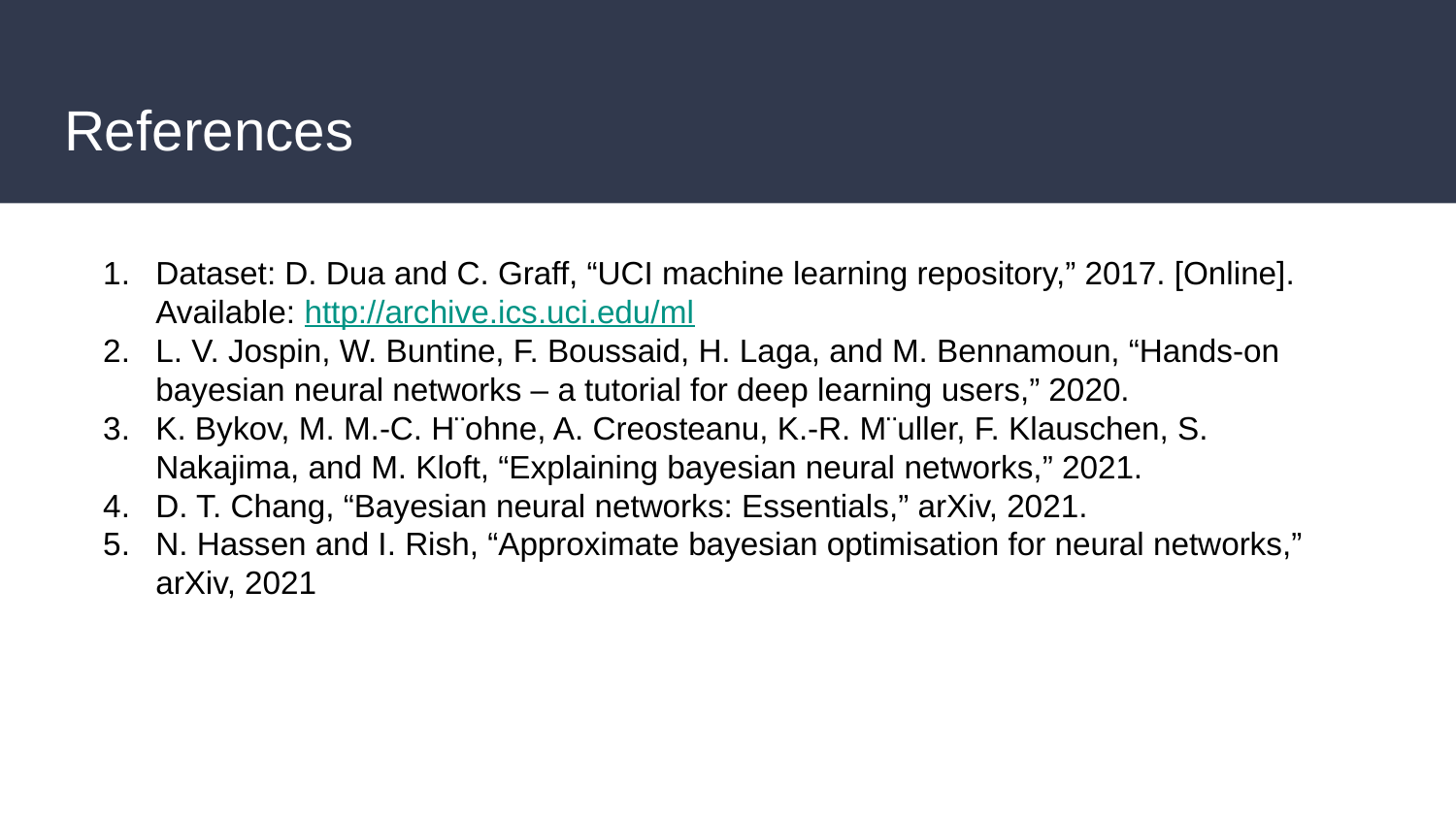

# References
Dataset: D. Dua and C. Graff, “UCI machine learning repository,” 2017. [Online].
Available: http://archive.ics.uci.edu/ml
L. V. Jospin, W. Buntine, F. Boussaid, H. Laga, and M. Bennamoun, “Hands-on bayesian neural networks – a tutorial for deep learning users,” 2020.
K. Bykov, M. M.-C. H¨ohne, A. Creosteanu, K.-R. M¨uller, F. Klauschen, S. Nakajima, and M. Kloft, “Explaining bayesian neural networks,” 2021.
D. T. Chang, “Bayesian neural networks: Essentials,” arXiv, 2021.
N. Hassen and I. Rish, “Approximate bayesian optimisation for neural networks,” arXiv, 2021